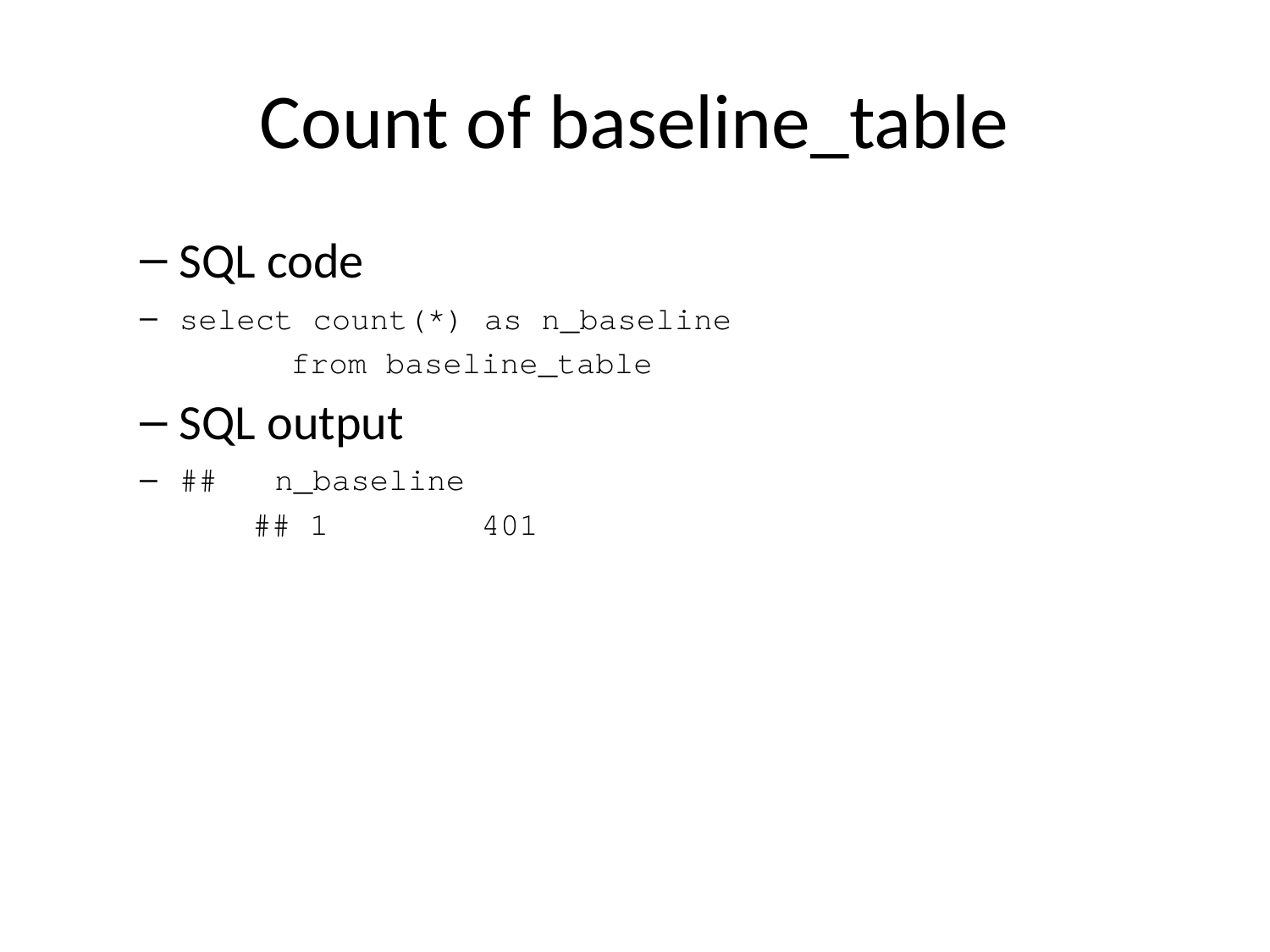

# Count of baseline_table
SQL code
select count(*) as n_baseline
  from baseline_table
SQL output
##   n_baseline
## 1        401